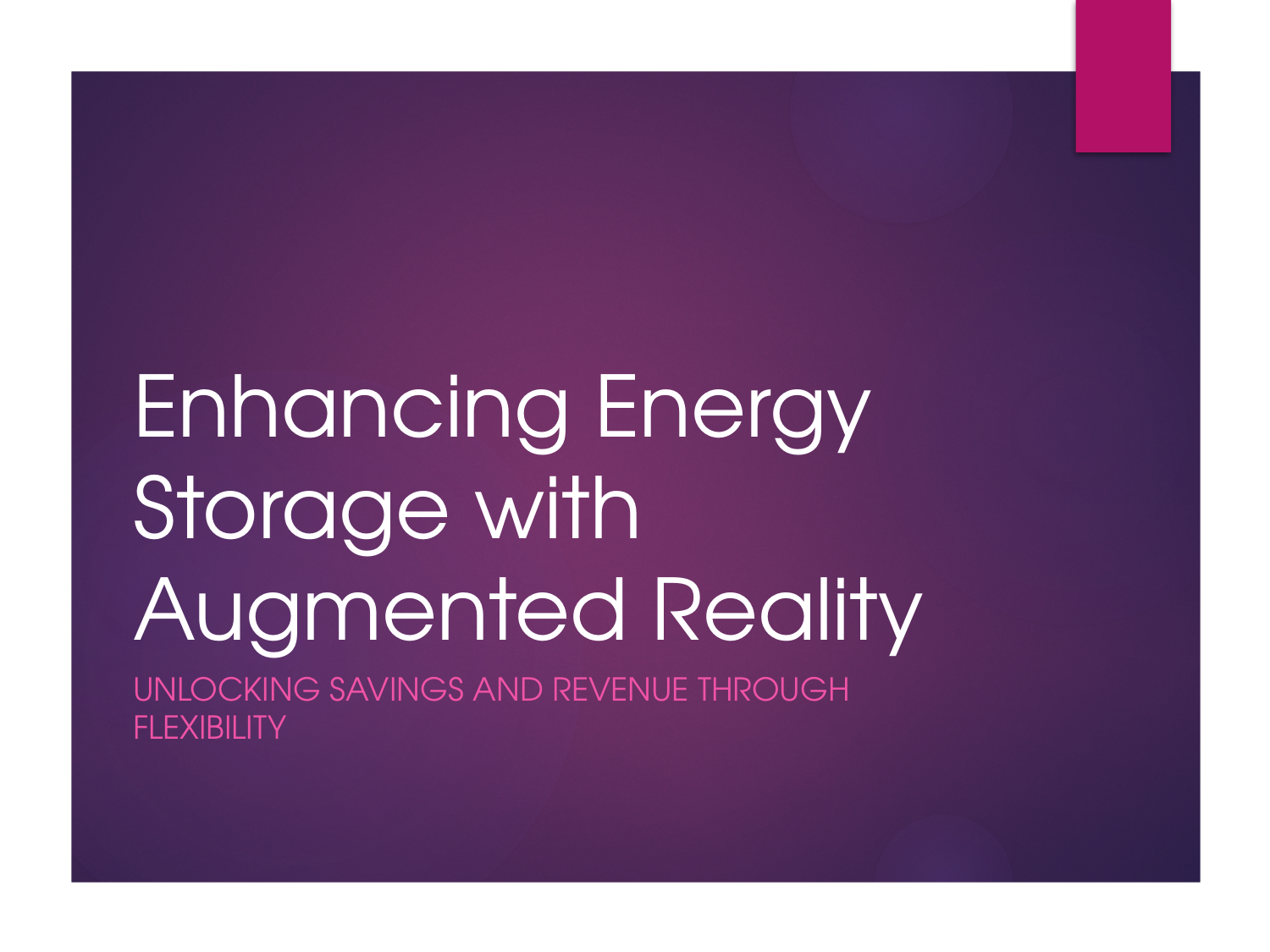

# Enhancing Energy Storage with Augmented Reality
Unlocking Savings and Revenue through Flexibility